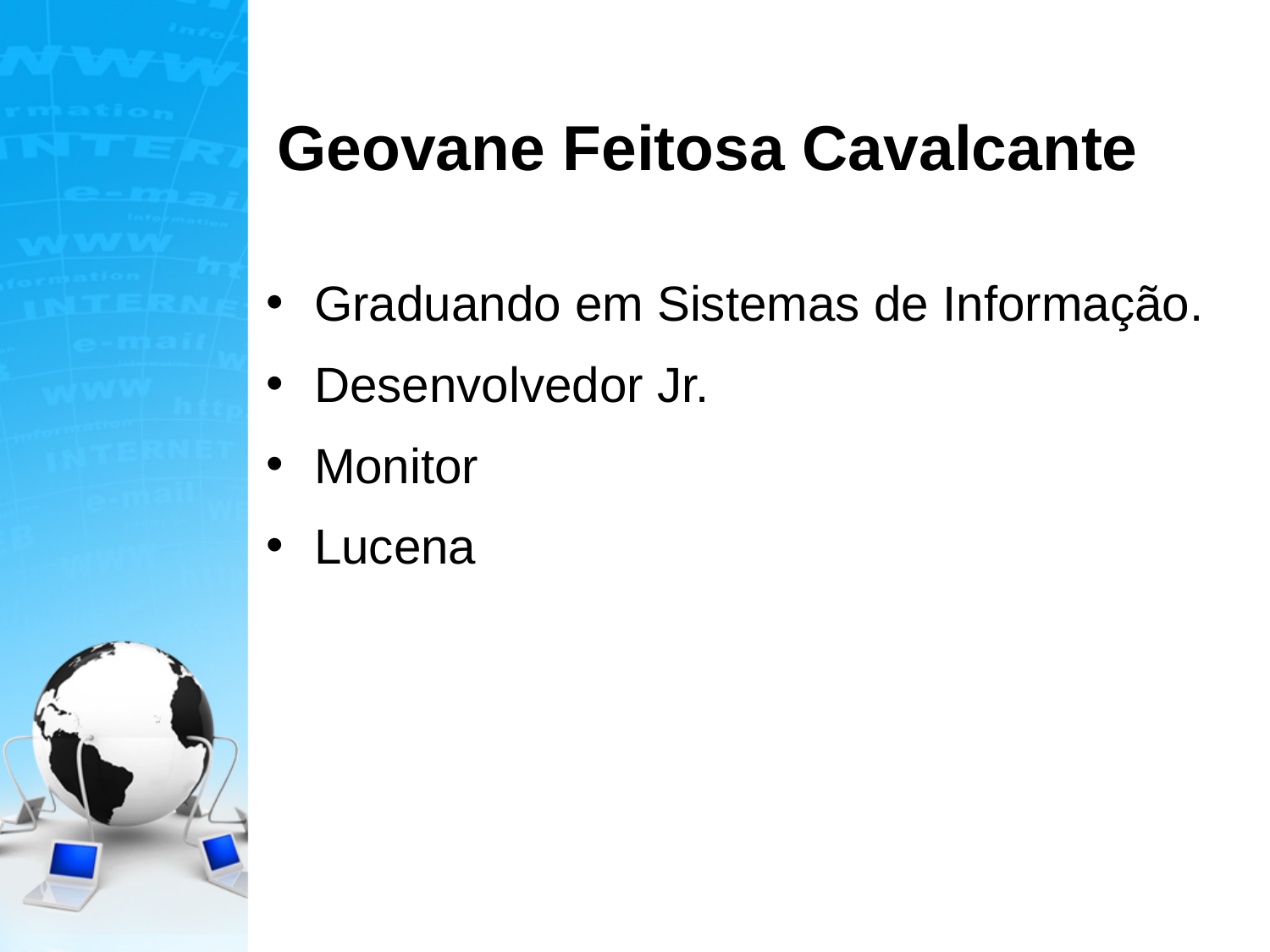

# Geovane Feitosa Cavalcante
Graduando em Sistemas de Informação.
Desenvolvedor Jr.
Monitor
Lucena